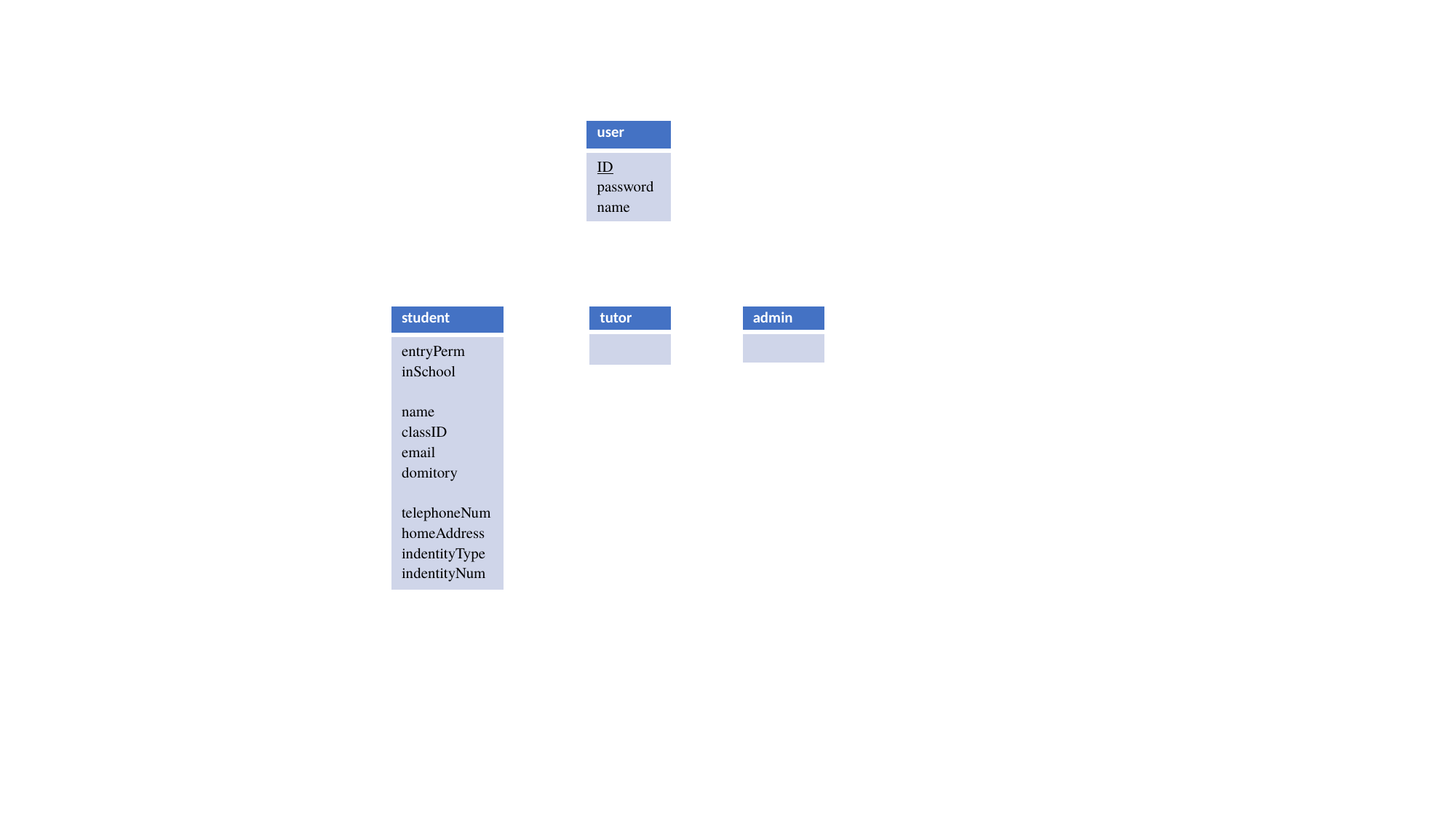

| user |
| --- |
| ID password name |
| student |
| --- |
| entryPerm inSchool name classID email domitory telephoneNum homeAddress indentityType indentityNum |
| tutor |
| --- |
|  |
| admin |
| --- |
|  |